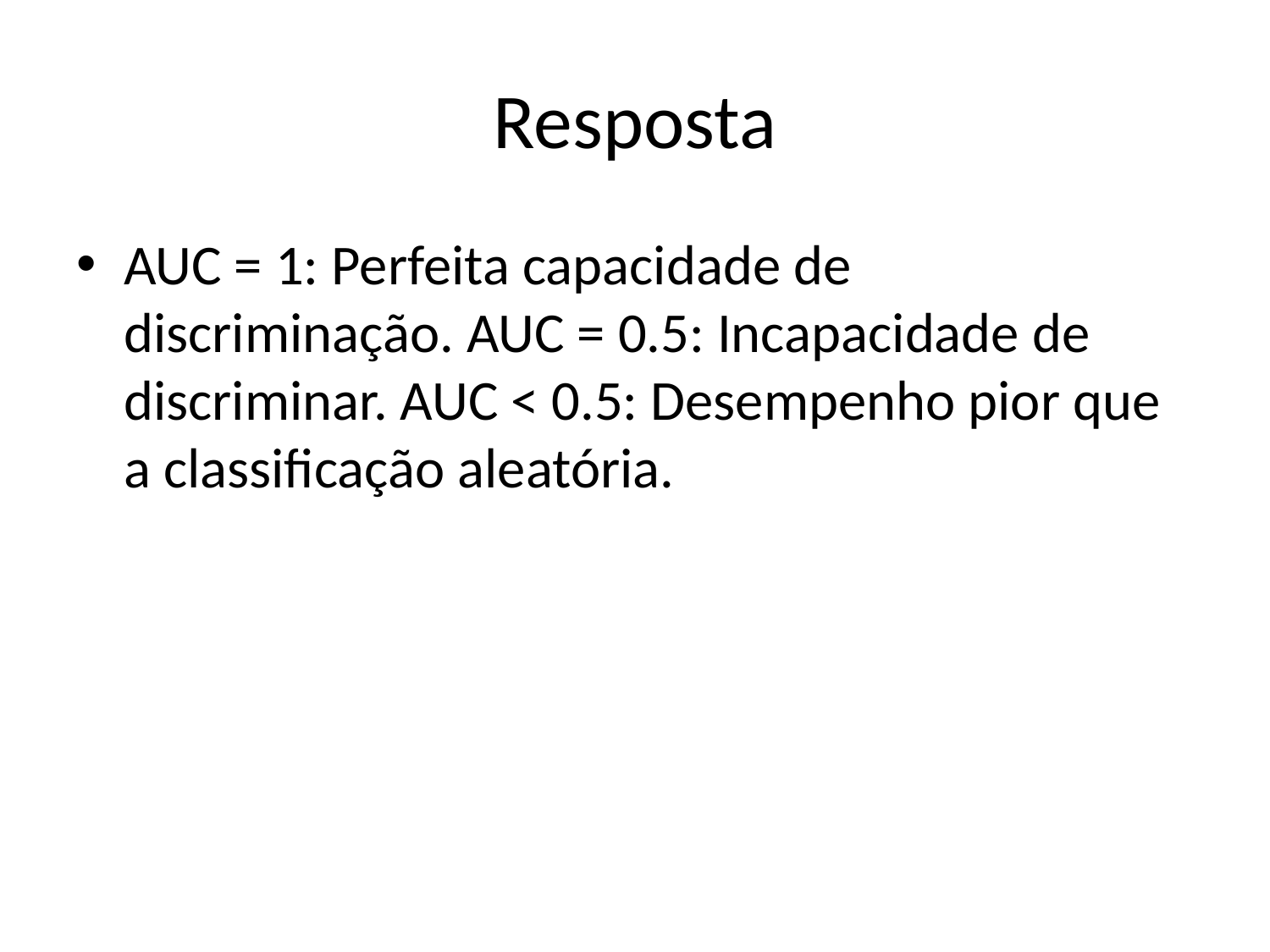

# Resposta
AUC = 1: Perfeita capacidade de discriminação. AUC = 0.5: Incapacidade de discriminar. AUC < 0.5: Desempenho pior que a classificação aleatória.